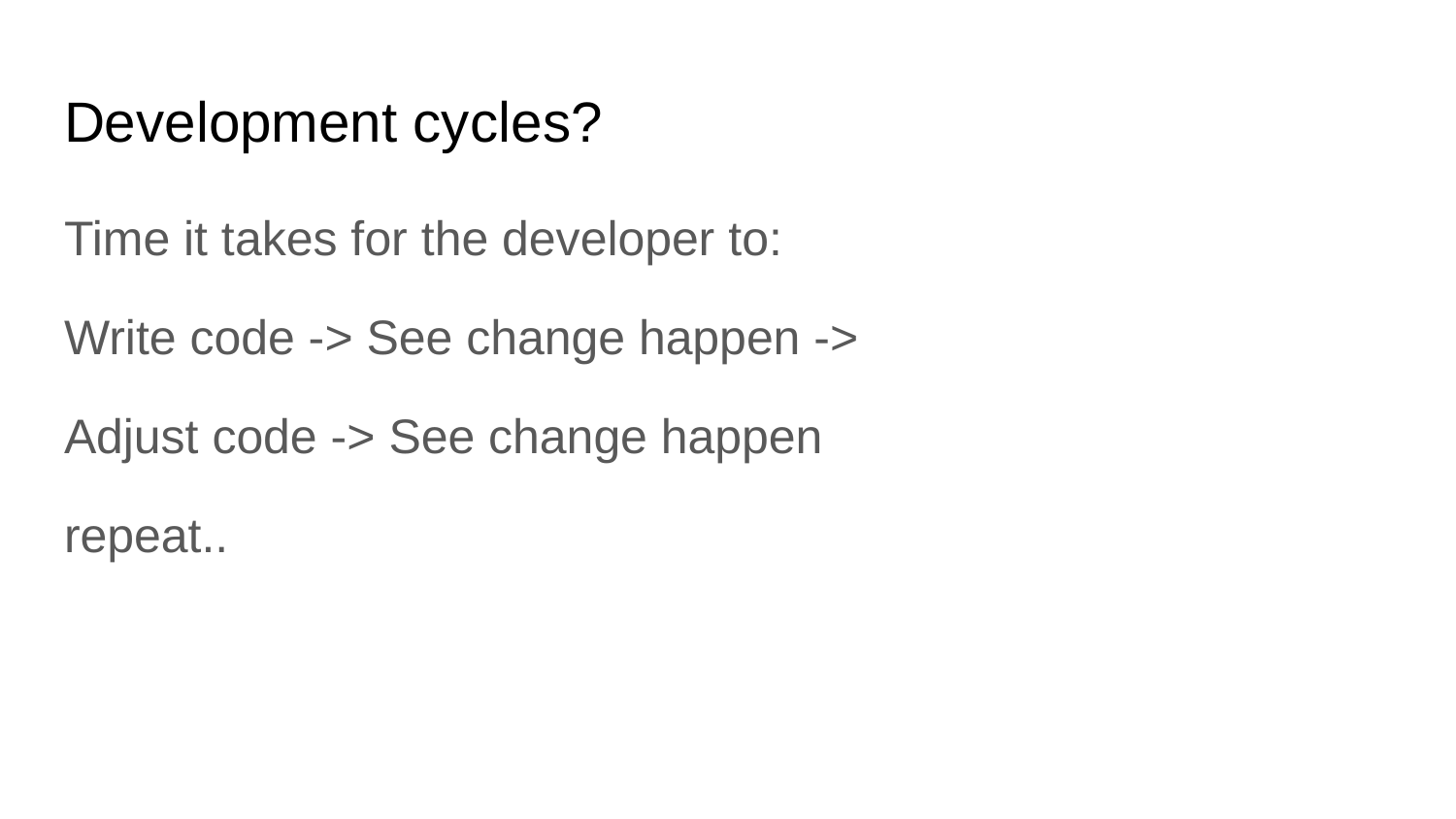

# Development cycles?
Time it takes for the developer to:
Write code -> See change happen ->
Adjust code -> See change happen
repeat..